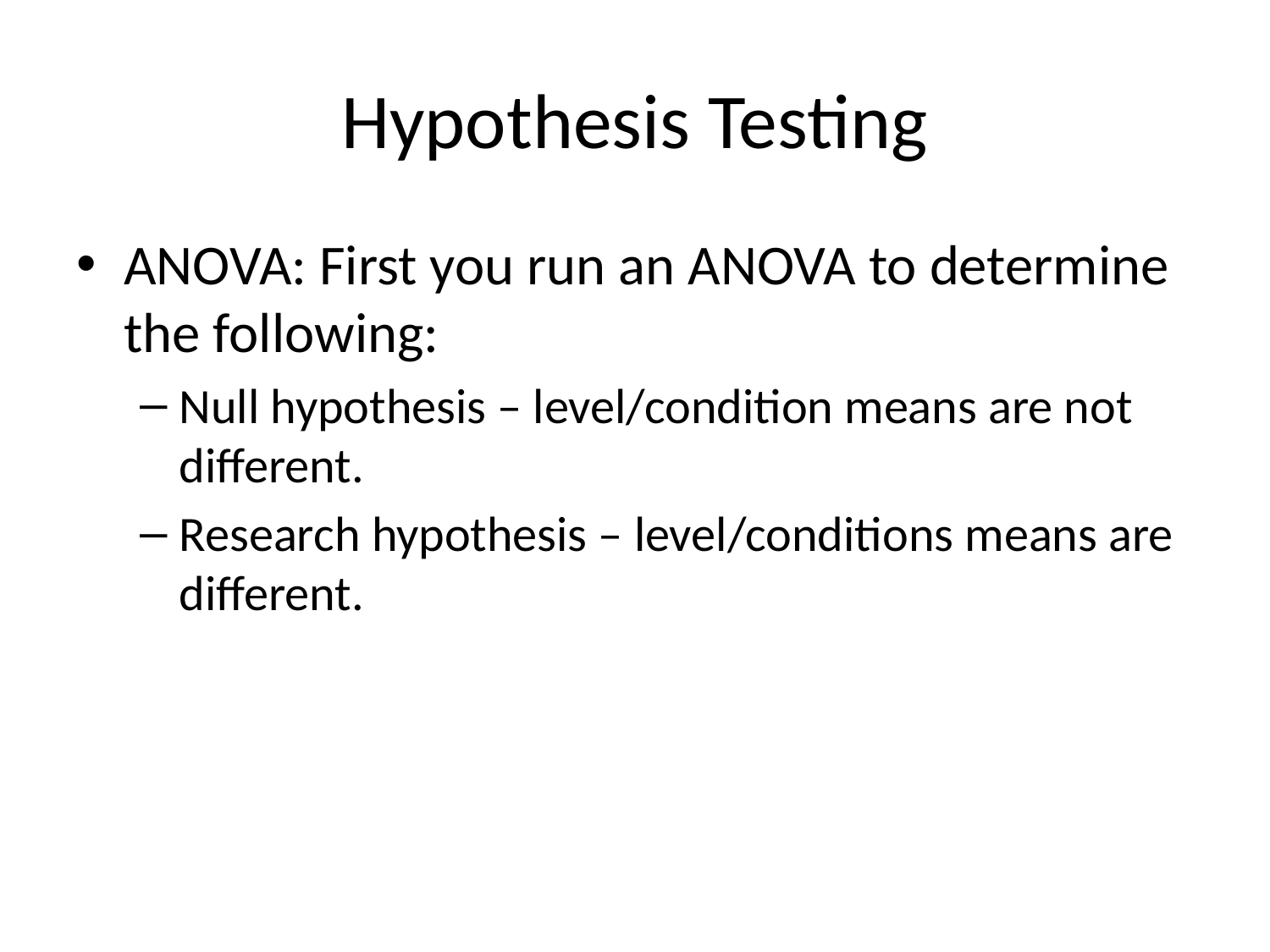

# Hypothesis Testing
ANOVA: First you run an ANOVA to determine the following:
Null hypothesis – level/condition means are not different.
Research hypothesis – level/conditions means are different.